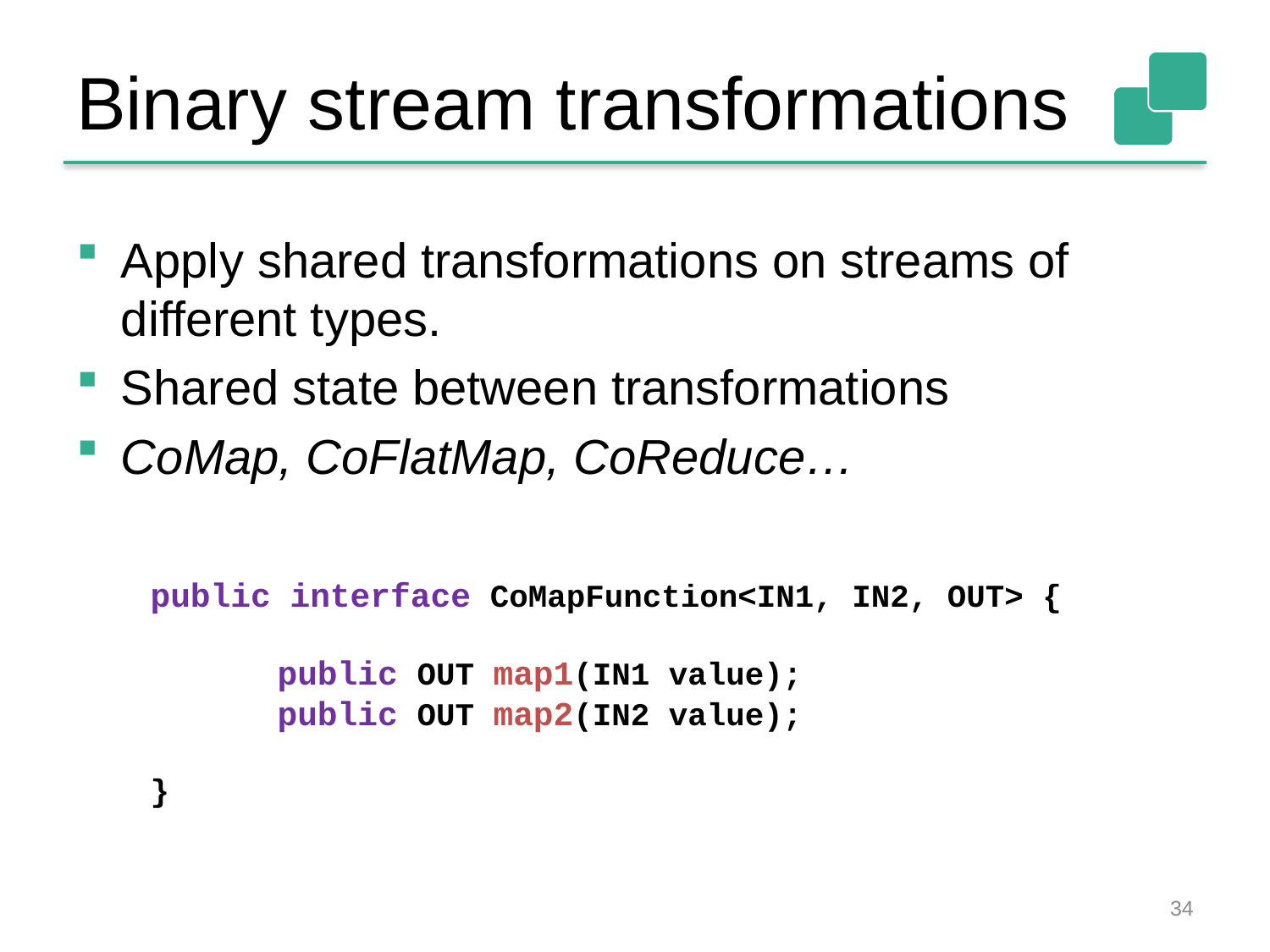

# Binary stream transformations
Apply shared transformations on streams of different types.
Shared state between transformations
CoMap, CoFlatMap, CoReduce…

public interface CoMapFunction<IN1, IN2, OUT> {

	public OUT map1(IN1 value);
	public OUT map2(IN2 value);

}
34